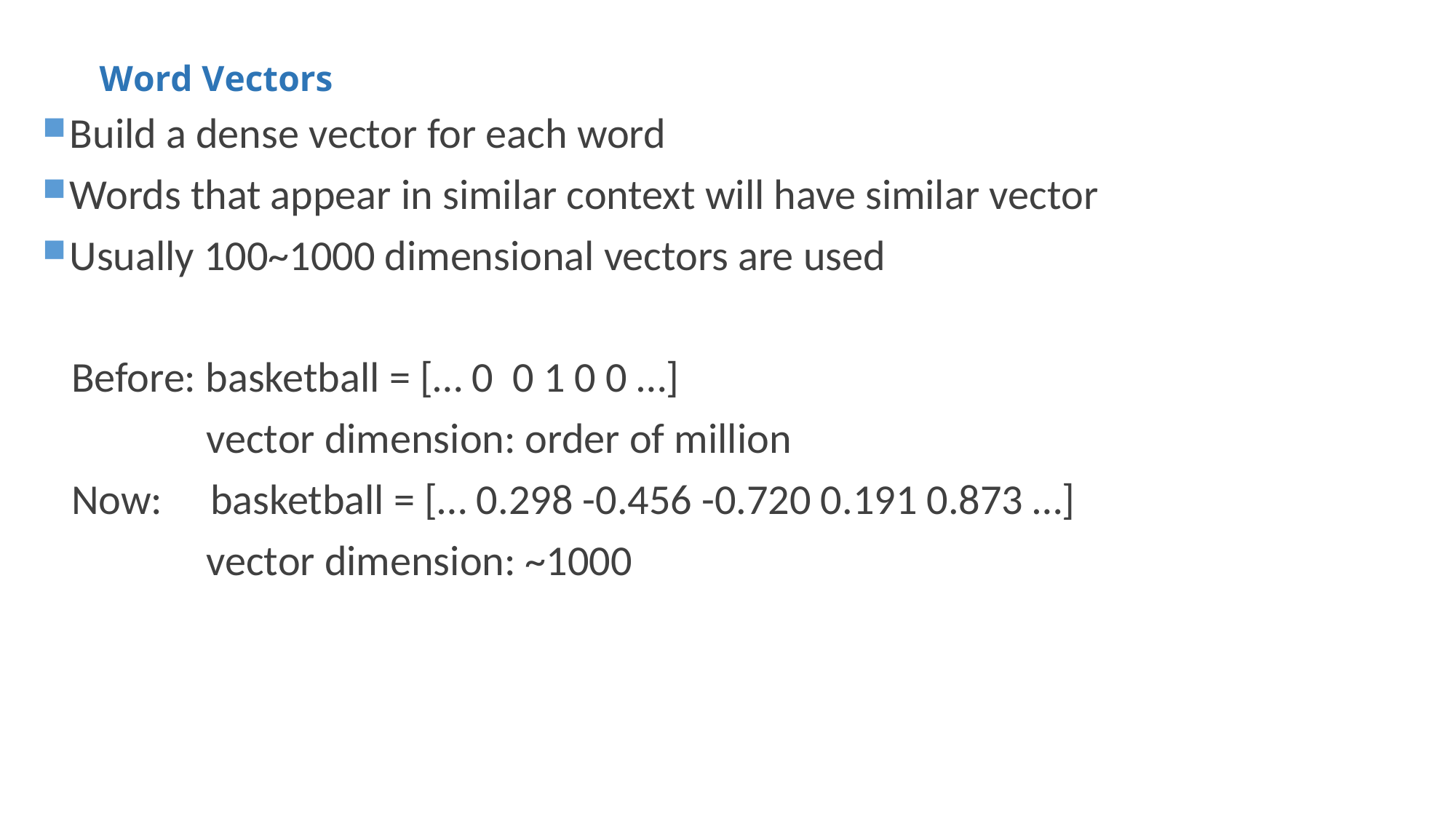

# Word Vectors
Build a dense vector for each word
Words that appear in similar context will have similar vector
Usually 100~1000 dimensional vectors are used

   Before: basketball = [… 0  0 1 0 0 …]
                 vector dimension: order of million
   Now:     basketball = [… 0.298 -0.456 -0.720 0.191 0.873 …]
                 vector dimension: ~1000